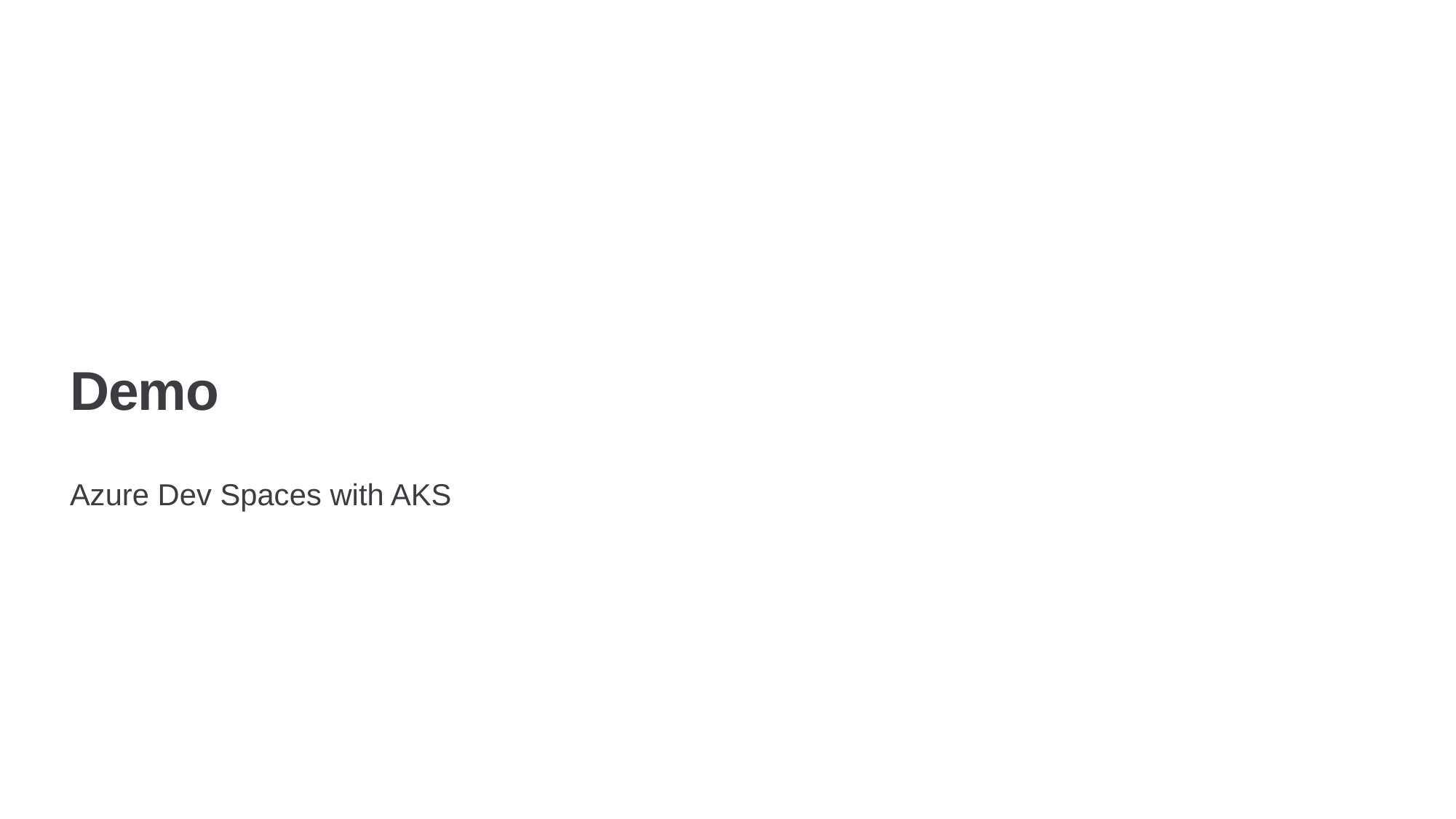

# Demo
Azure Dev Spaces with AKS